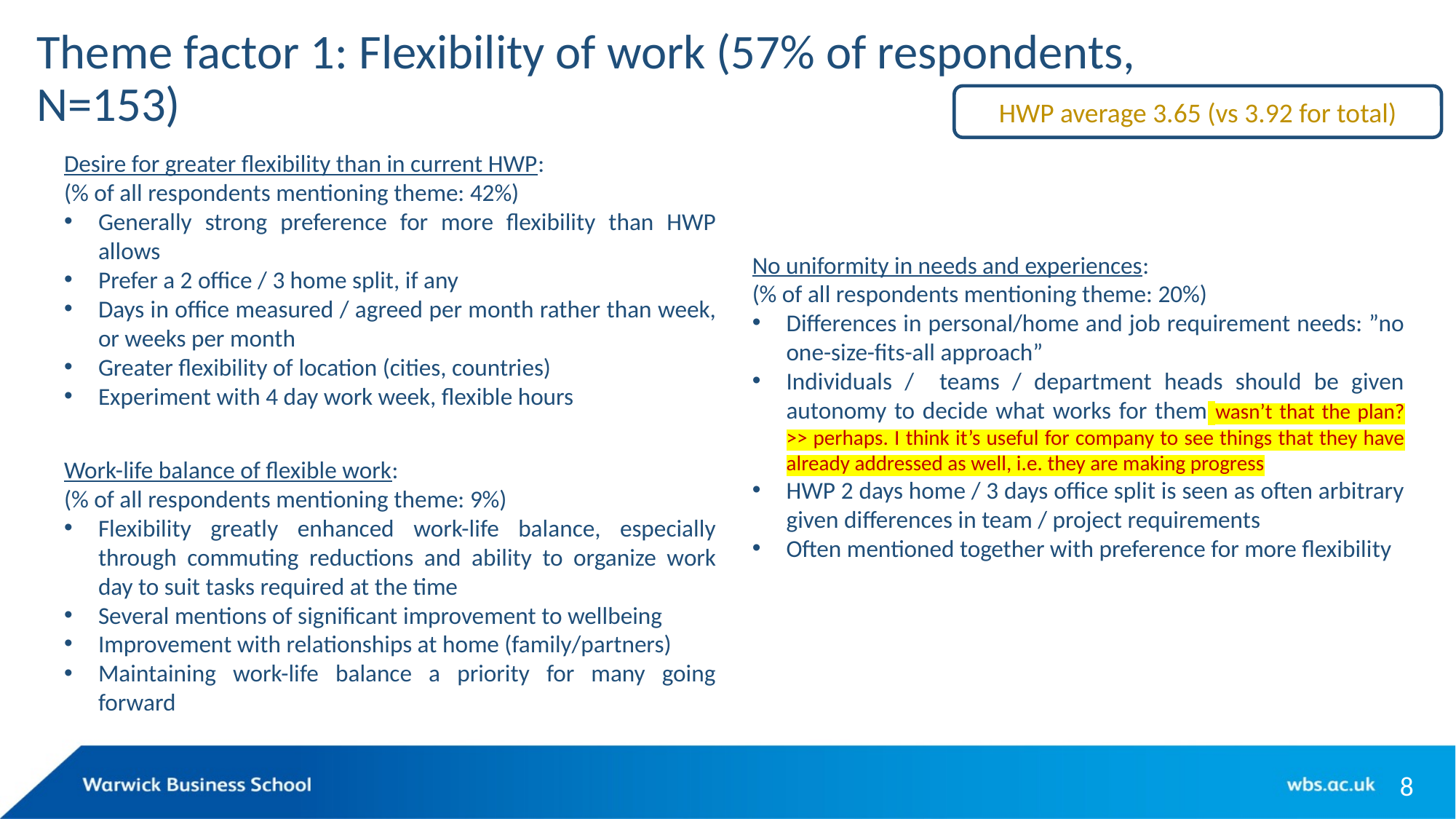

# Theme factor 1: Flexibility of work (57% of respondents, N=153)
HWP average 3.65 (vs 3.92 for total)
Desire for greater flexibility than in current HWP:
(% of all respondents mentioning theme: 42%)
Generally strong preference for more flexibility than HWP allows
Prefer a 2 office / 3 home split, if any
Days in office measured / agreed per month rather than week, or weeks per month
Greater flexibility of location (cities, countries)
Experiment with 4 day work week, flexible hours
No uniformity in needs and experiences:
(% of all respondents mentioning theme: 20%)
Differences in personal/home and job requirement needs: ”no one-size-fits-all approach”
Individuals /  teams / department heads should be given autonomy to decide what works for them wasn’t that the plan? >> perhaps. I think it’s useful for company to see things that they have already addressed as well, i.e. they are making progress
HWP 2 days home / 3 days office split is seen as often arbitrary given differences in team / project requirements
Often mentioned together with preference for more flexibility
Work-life balance of flexible work:
(% of all respondents mentioning theme: 9%)
Flexibility greatly enhanced work-life balance, especially through commuting reductions and ability to organize work day to suit tasks required at the time
Several mentions of significant improvement to wellbeing
Improvement with relationships at home (family/partners)
Maintaining work-life balance a priority for many going forward
8